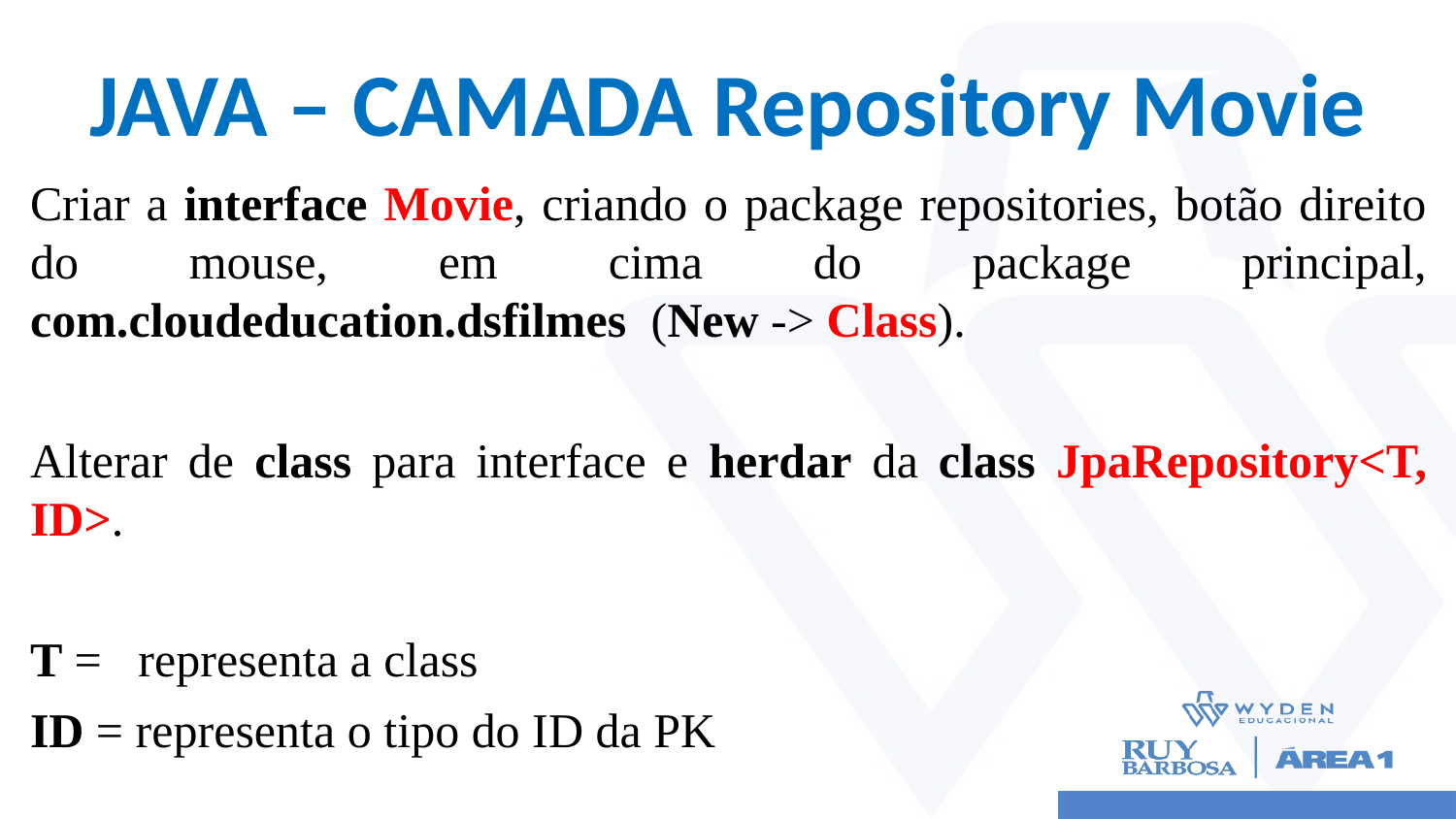

# JAVA – CAMADA Repository Movie
Criar a interface Movie, criando o package repositories, botão direito do mouse, em cima do package principal, com.cloudeducation.dsfilmes  (New -> Class).

Alterar de class para interface e herdar da class JpaRepository<T, ID>.

T =   representa a class
ID = representa o tipo do ID da PK